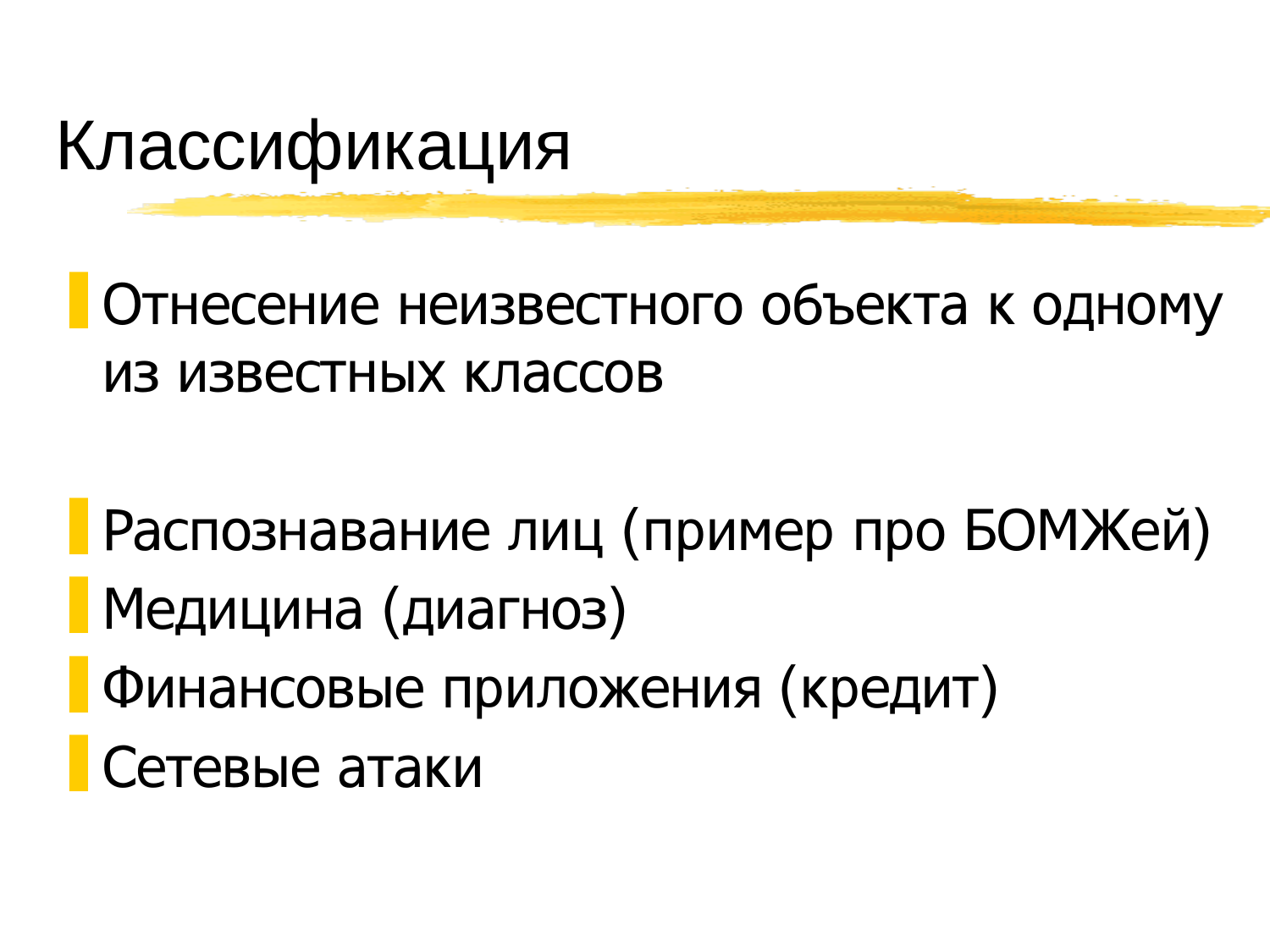

# Классификация
Отнесение неизвестного объекта к одному из известных классов

Распознавание лиц (пример про БОМЖей)
Медицина (диагноз)
Финансовые приложения (кредит)
Сетевые атаки